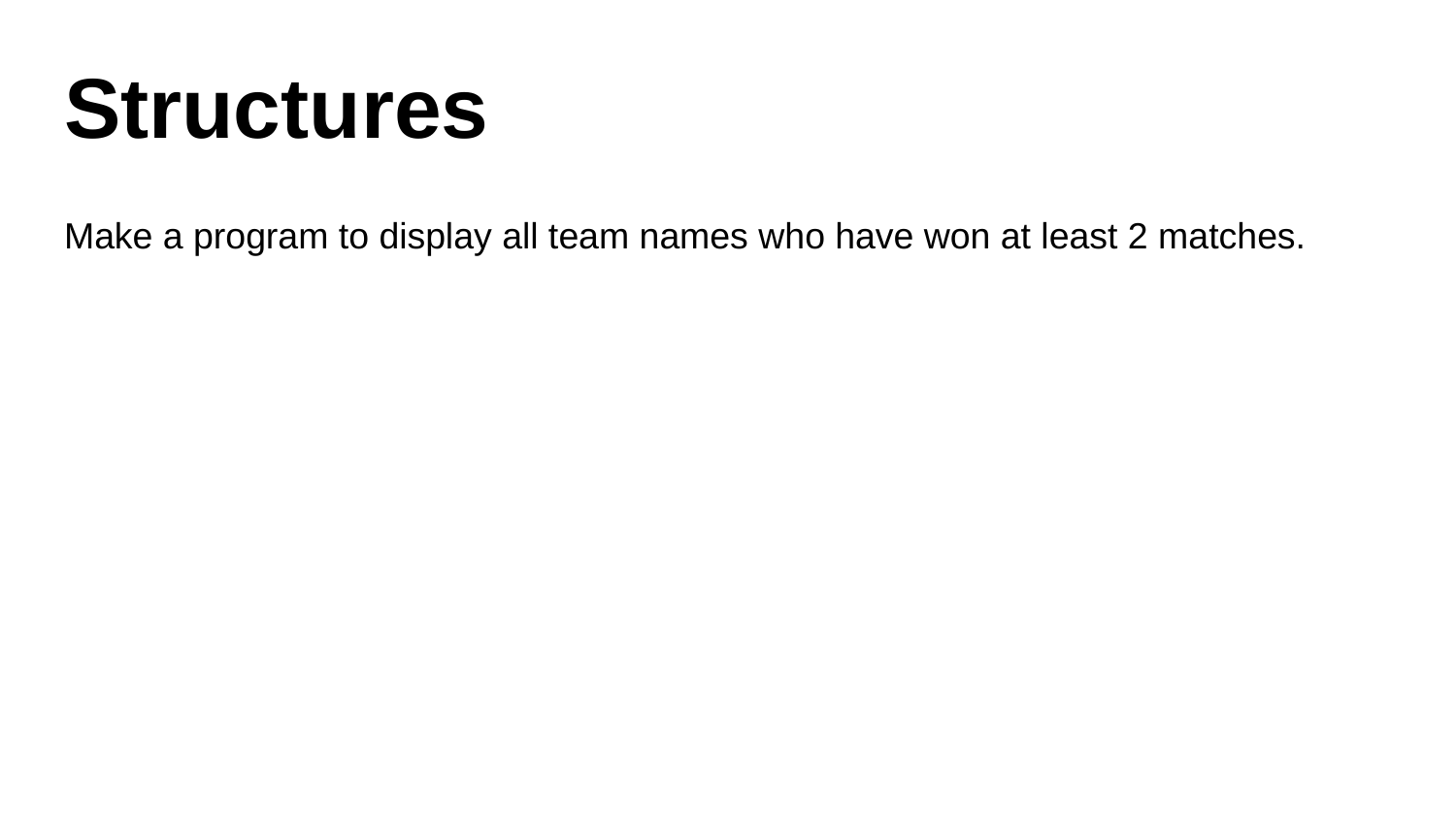

# Structures
Make a program to display all team names who have won at least 2 matches.